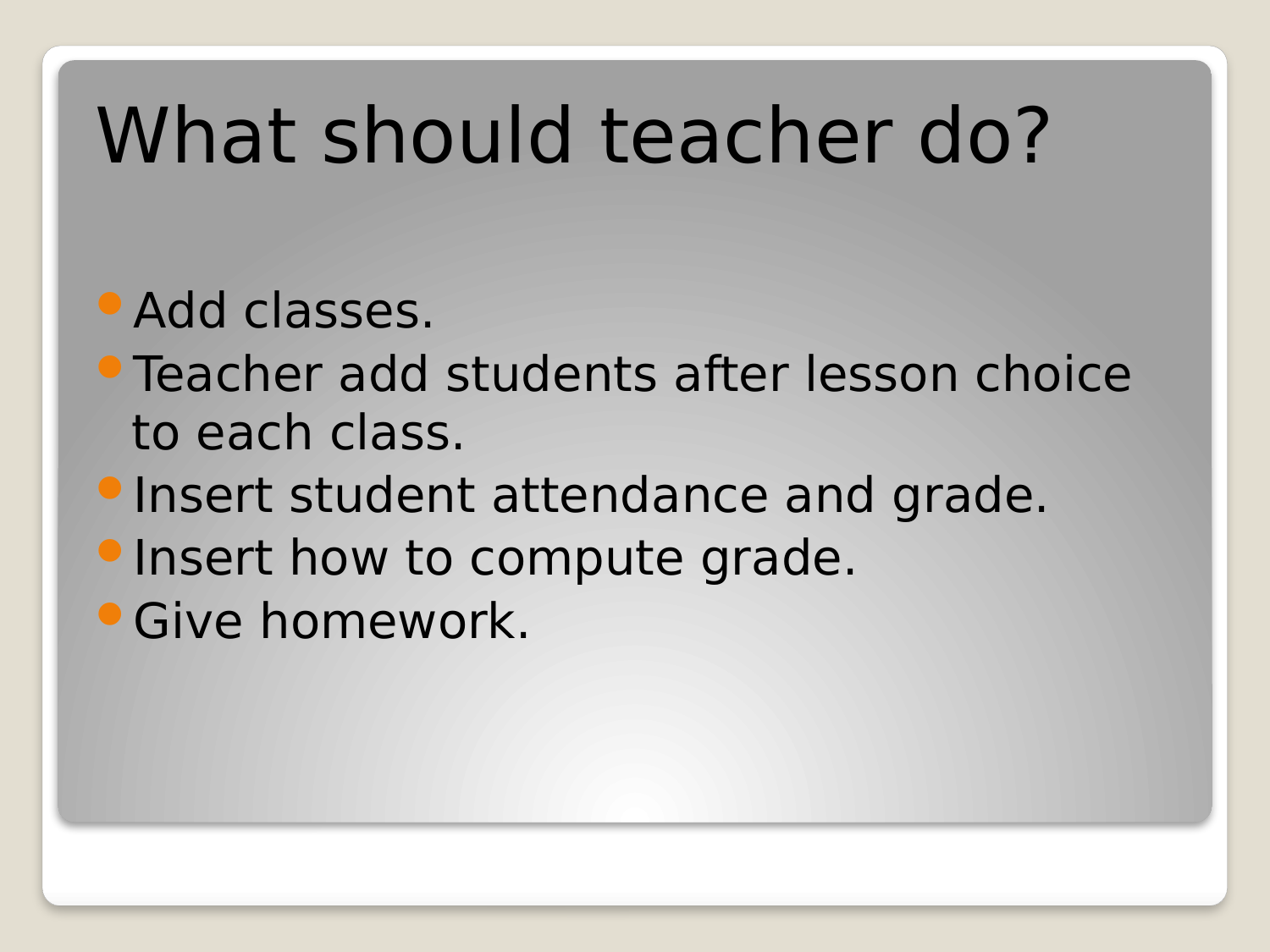

What should teacher do?

Add classes.
Teacher add students after lesson choice to each class.
Insert student attendance and grade.
Insert how to compute grade.
Give homework.

#